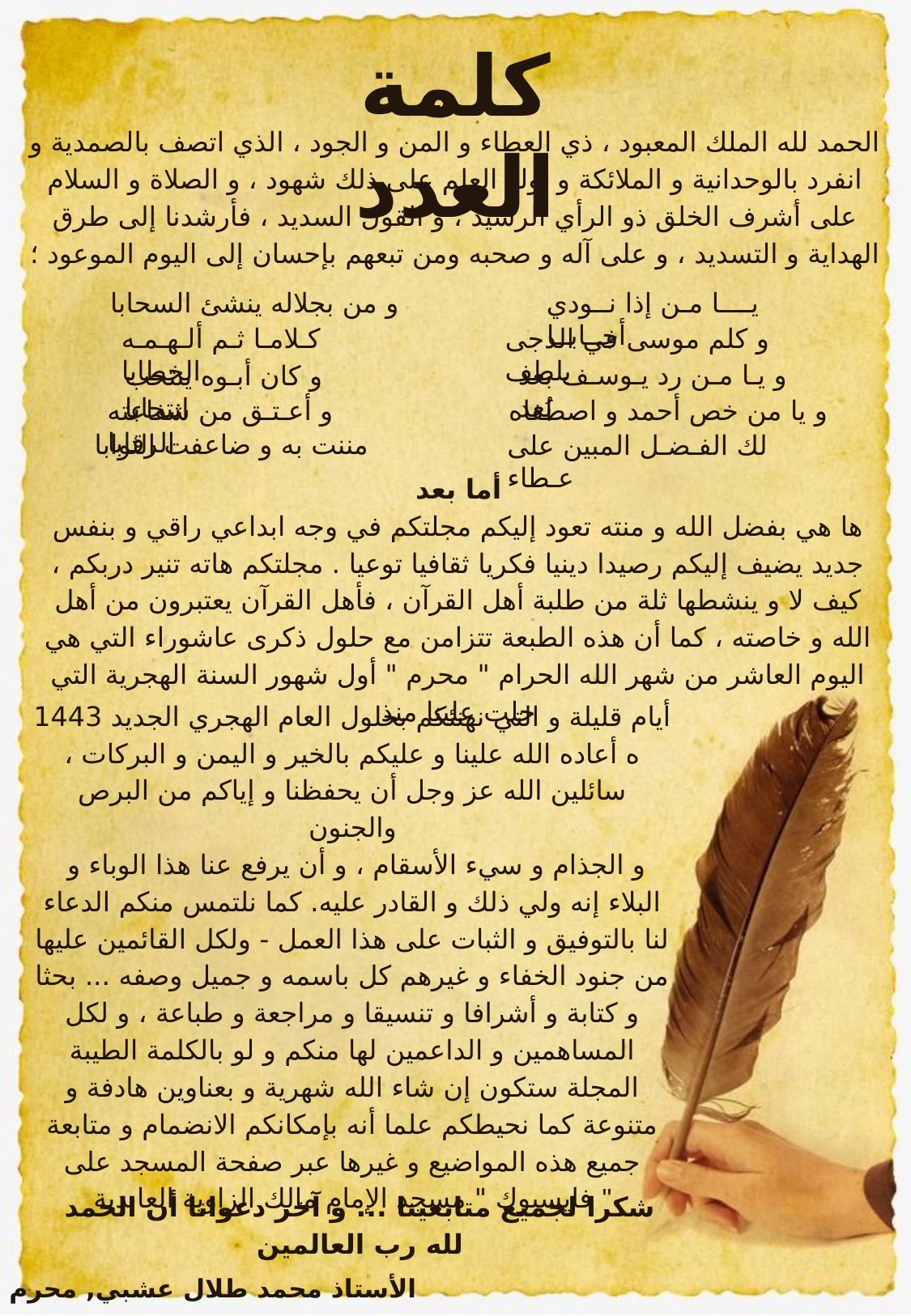

كلمة العدد
الحمد لله الملك المعبود ، ذي العطاء و المن و الجود ، الذي اتصف بالصمدية و انفرد بالوحدانية و الملائكة و أولو العلم على ذلك شهود ، و الصلاة و السلام على أشرف الخلق ذو الرأي الرشيد ، و القول السديد ، فأرشدنا إلى طرق الهداية و التسديد ، و على آله و صحبه ومن تبعهم بإحسان إلى اليوم الموعود ؛
و من بجلاله ينشئ السحابا
يــــا مـن إذا نــودي أجــابــا
كـلامـا ثـم ألـهـمـه الخطابا
و كلم موسى في الدجى بلطف
و يـا مـن رد يـوسـف بعد بُعد
و كان أبـوه ينتحب انتحابا
و أعـتـق من شفاعته الرقابا
و يا من خص أحمد و اصطفاه
مننت به و ضاعفت الثوابا
لك الفـضـل المبين على عـطاء
أما بعد
ها هي بفضل الله و منته تعود إليكم مجلتكم في وجه ابداعي راقي و بنفس جديد يضيف إليكم رصيدا دينيا فكريا ثقافيا توعيا . مجلتكم هاته تنير دربكم ، كيف لا و ينشطها ثلة من طلبة أهل القرآن ، فأهل القرآن يعتبرون من أهل الله و خاصته ، كما أن هذه الطبعة تتزامن مع حلول ذكرى عاشوراء التي هي اليوم العاشر من شهر الله الحرام " محرم " أول شهور السنة الهجرية التي حلت علينا منذ
أيام قليلة و التي نهنئكم بحلول العام الهجري الجديد 1443 ه أعاده الله علينا و عليكم بالخير و اليمن و البركات ، سائلين الله عز وجل أن يحفظنا و إياكم من البرص والجنون
 و الجذام و سيء الأسقام ، و أن يرفع عنا هذا الوباء و البلاء إنه ولي ذلك و القادر عليه. كما نلتمس منكم الدعاء لنا بالتوفيق و الثبات على هذا العمل - ولكل القائمين عليها من جنود الخفاء و غيرهم كل باسمه و جميل وصفه ... بحثا و كتابة و أشرافا و تنسيقا و مراجعة و طباعة ، و لكل المساهمين و الداعمين لها منكم و لو بالكلمة الطيبة المجلة ستكون إن شاء الله شهرية و بعناوين هادفة و متنوعة كما نحيطكم علما أنه بإمكانكم الانضمام و متابعة جميع هذه المواضيع و غيرها عبر صفحة المسجد على فايسبوك " مسجد الإمام مالك الزاوية العابدية "
شكرا لجميع متابعينا ... و آخر دعوانا أن الحمد لله رب العالمين
الأستاذ محمد طلال عشبي, محرم 1443